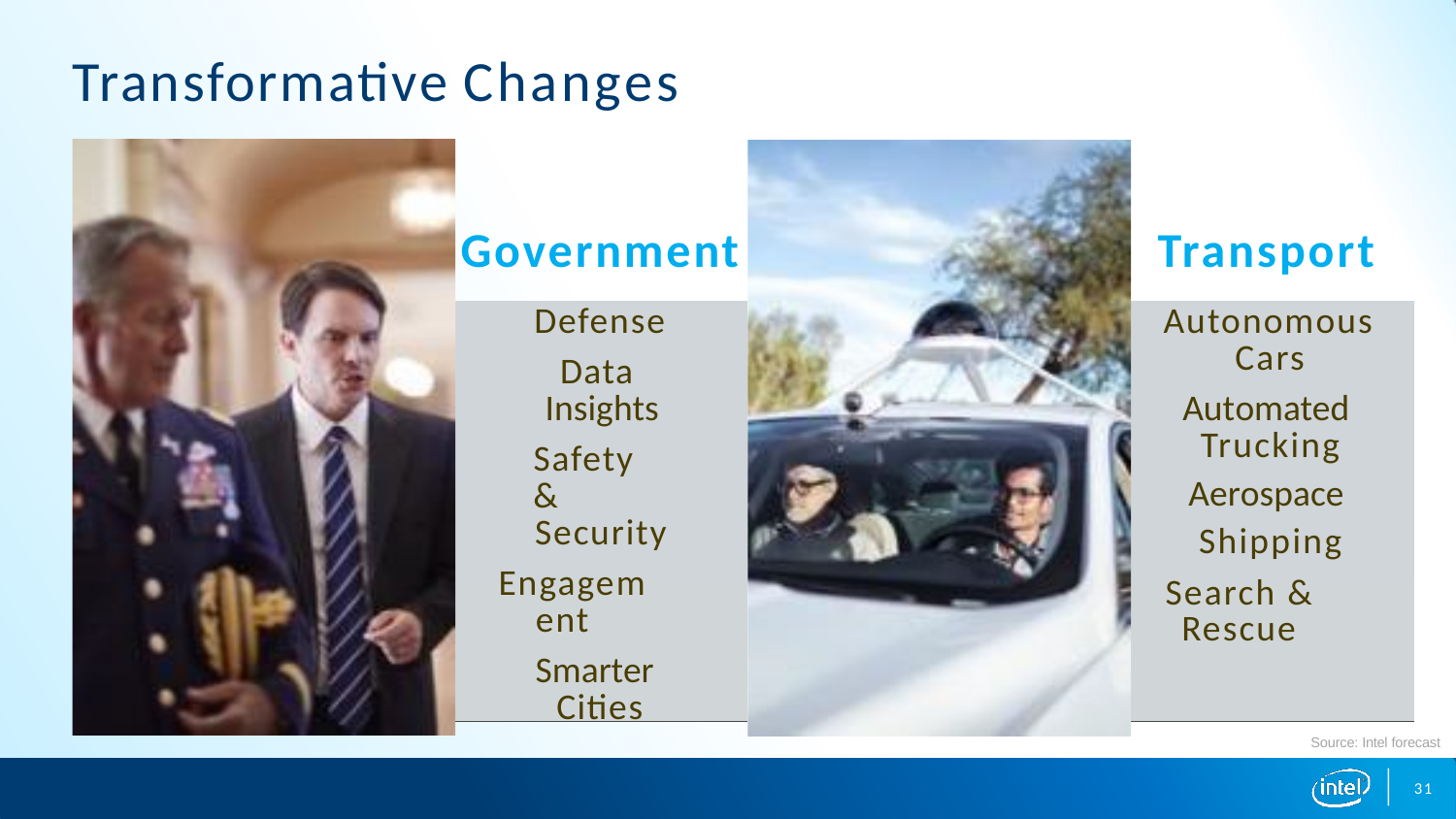

# Transformative Changes

| Government |  | Transport |
| --- | --- | --- |
| Defense Data Insights Safety & Security Engagement Smarter Cities |  | Autonomous Cars Automated Trucking Aerospace Shipping Search & Rescue |
Source: Intel forecast

31